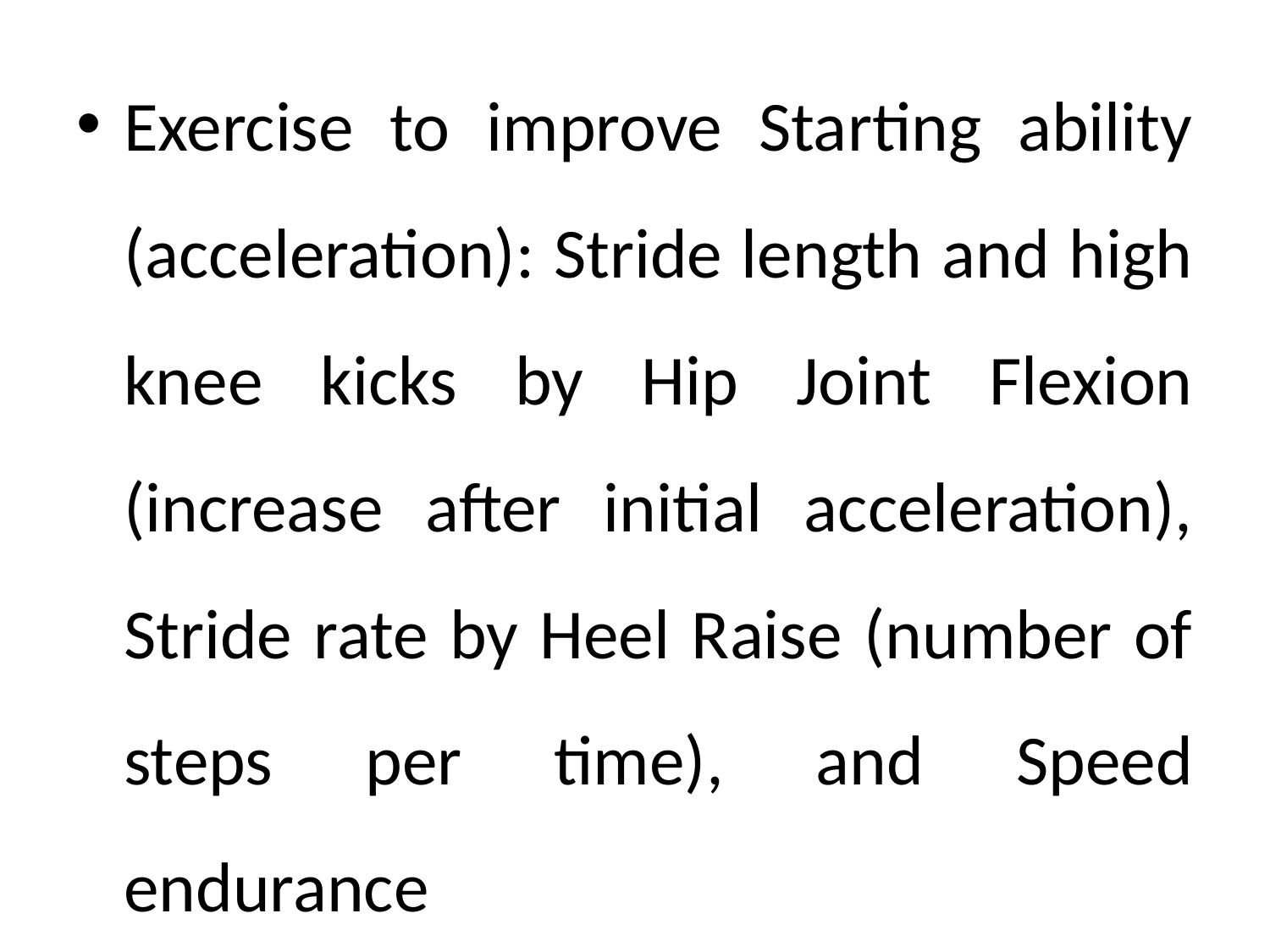

Exercise to improve Starting ability (acceleration): Stride length and high knee kicks by Hip Joint Flexion (increase after initial acceleration), Stride rate by Heel Raise (number of steps per time), and Speed endurance